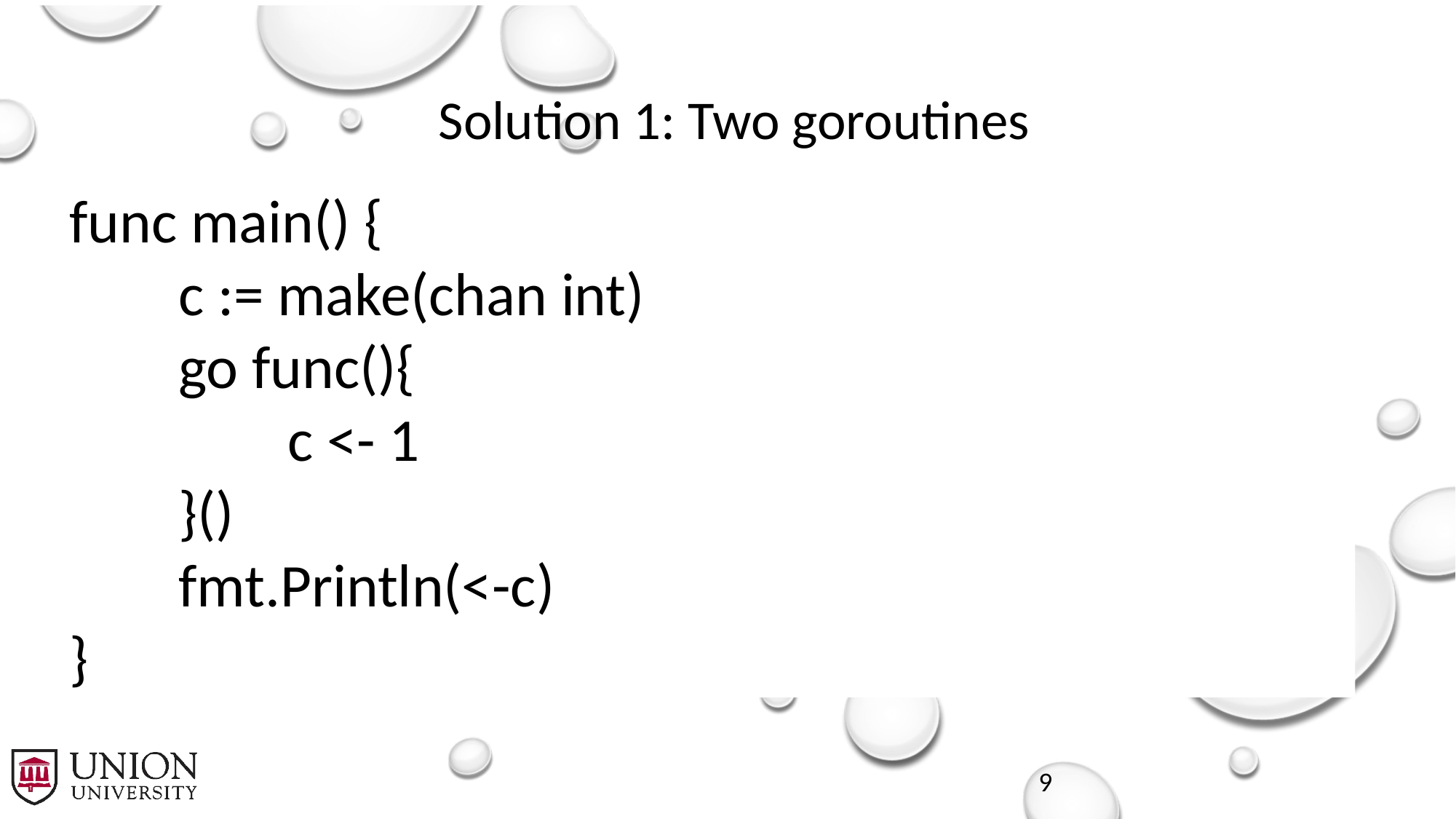

# Solution 1: Two goroutines
func main() {
	c := make(chan int)
	go func(){
		c <- 1
	}()
	fmt.Println(<-c)
}
9